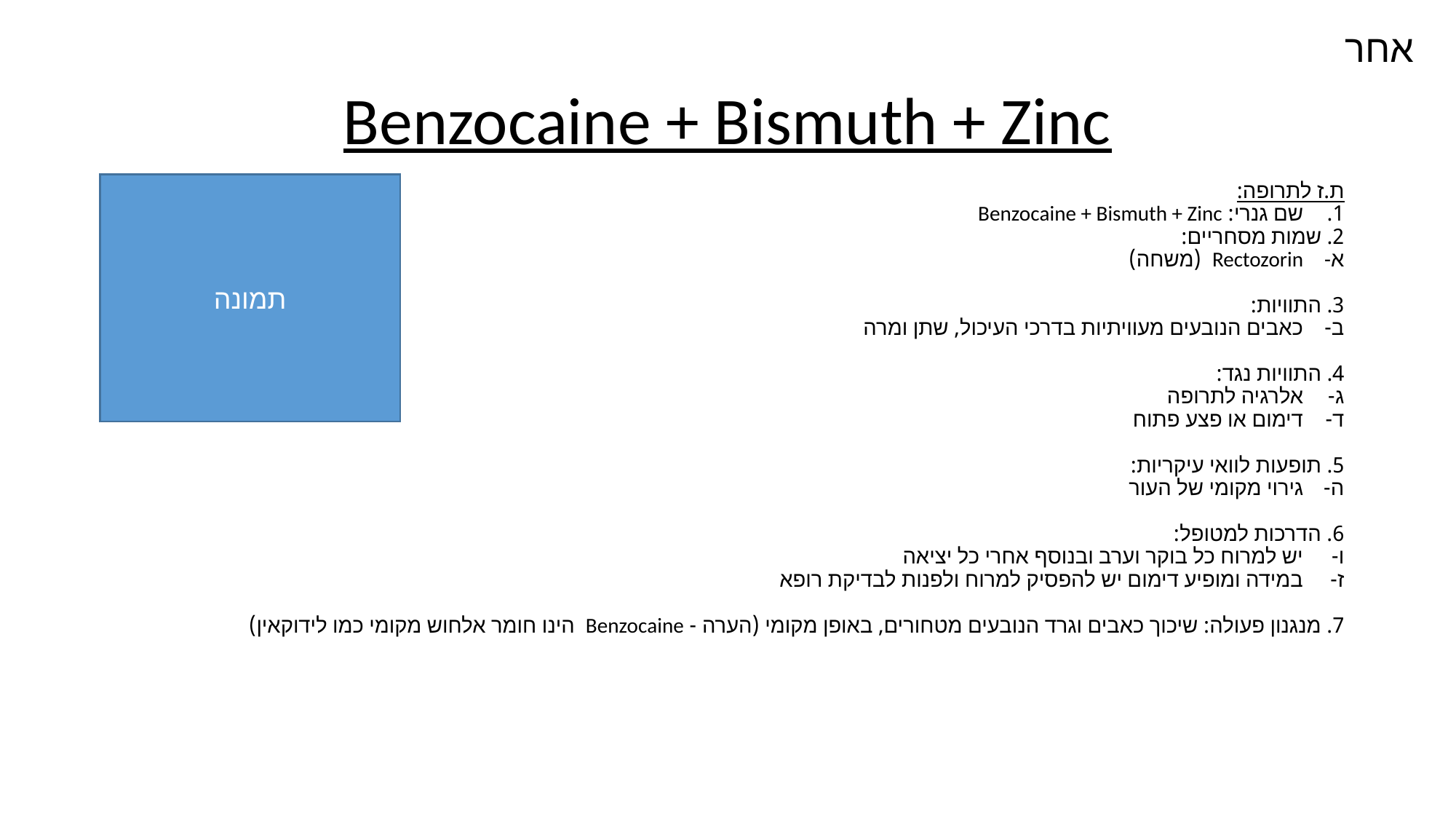

אחר
# Benzocaine + Bismuth + Zinc
ת.ז לתרופה:
שם גנרי: Benzocaine + Bismuth + Zinc
2. שמות מסחריים:
Rectozorin  (משחה)

3. התוויות:
כאבים הנובעים מעוויתיות בדרכי העיכול, שתן ומרה

4. התוויות נגד:
אלרגיה לתרופה
דימום או פצע פתוח

5. תופעות לוואי עיקריות:
גירוי מקומי של העור

6. הדרכות למטופל:
יש למרוח כל בוקר וערב ובנוסף אחרי כל יציאה
במידה ומופיע דימום יש להפסיק למרוח ולפנות לבדיקת רופא

7. מנגנון פעולה: שיכוך כאבים וגרד הנובעים מטחורים, באופן מקומי (הערה - Benzocaine  הינו חומר אלחוש מקומי כמו לידוקאין)
תמונה